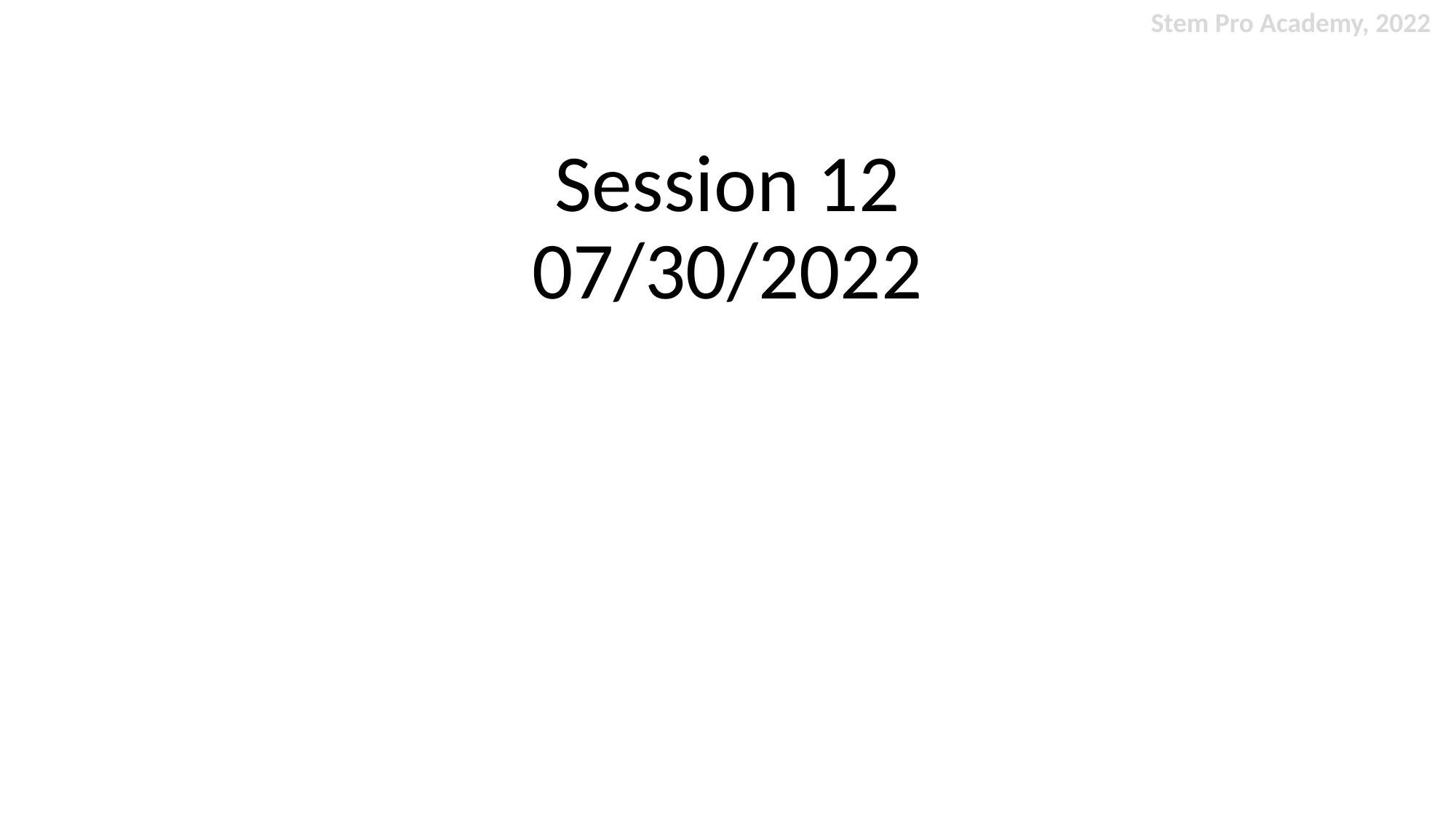

Stem Pro Academy, 2022
# Session 12 07/30/2022